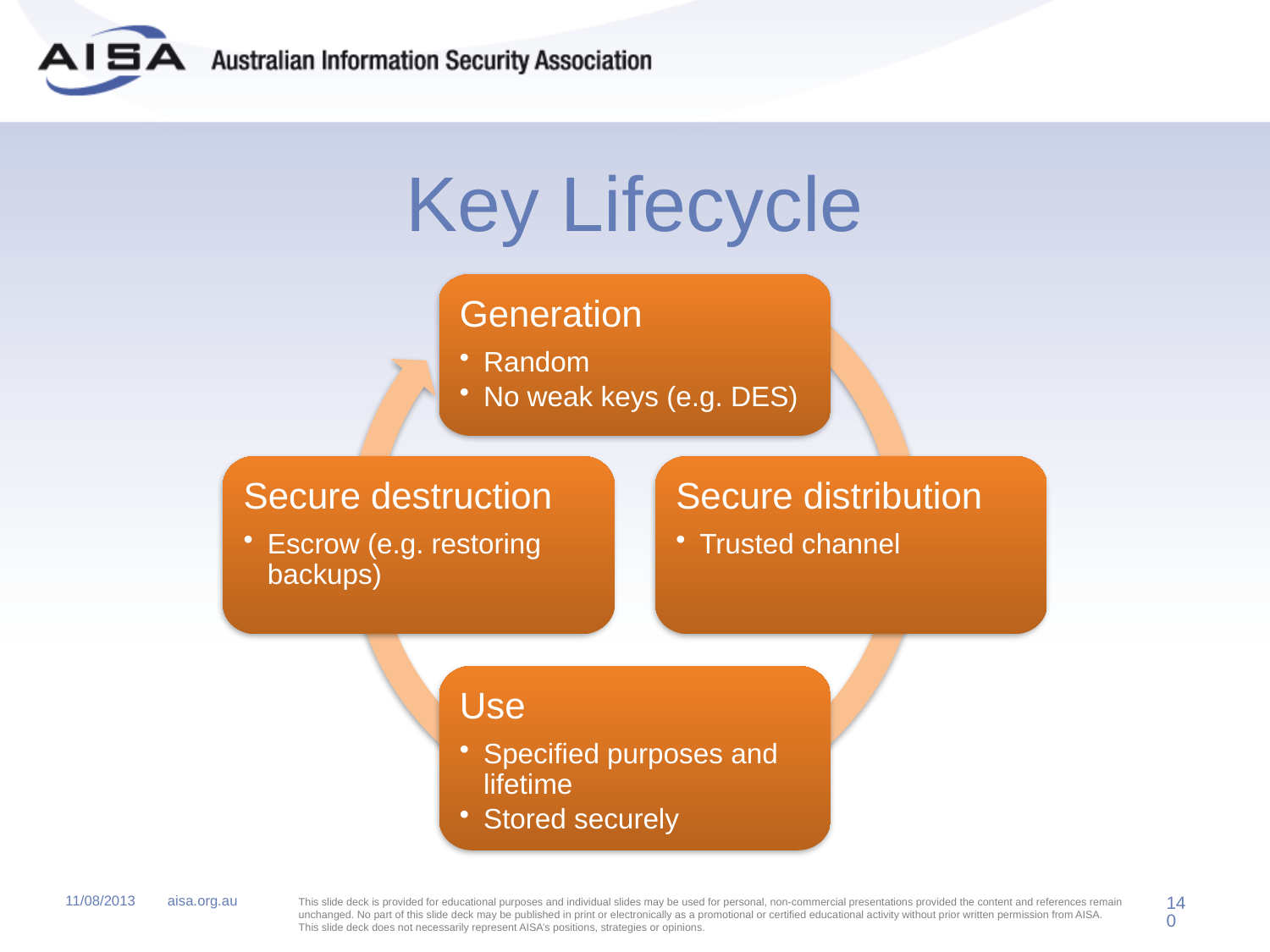

# Key Lifecycle

Generation
Random
No weak keys (e.g. DES)
Secure destruction
Escrow (e.g. restoring backups)
Secure distribution
Trusted channel
Use
Specified purposes and lifetime
Stored securely